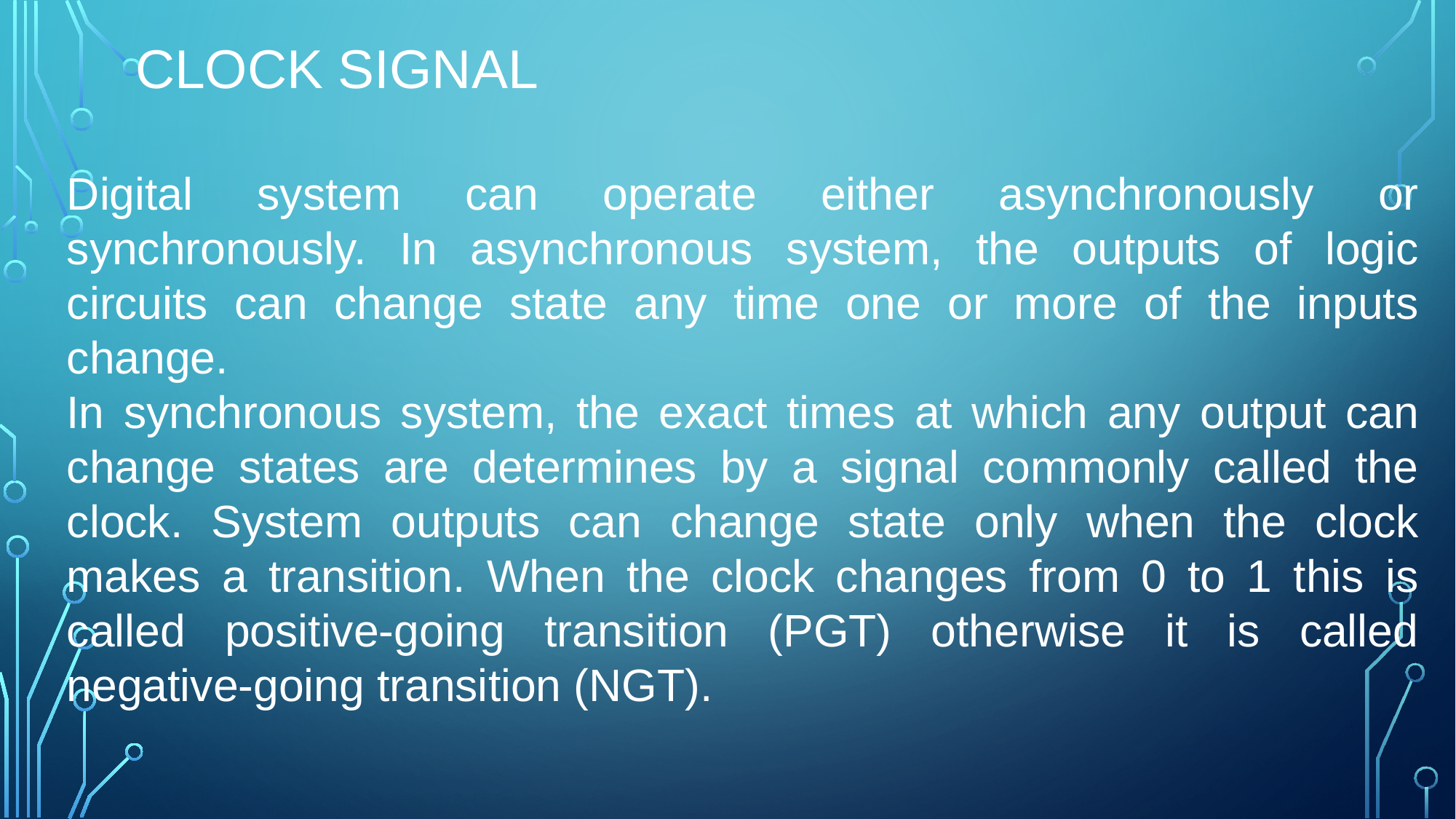

# Clock signal
Digital system can operate either asynchronously or synchronously. In asynchronous system, the outputs of logic circuits can change state any time one or more of the inputs change.
In synchronous system, the exact times at which any output can change states are determines by a signal commonly called the clock. System outputs can change state only when the clock makes a transition. When the clock changes from 0 to 1 this is called positive-going transition (PGT) otherwise it is called negative-going transition (NGT).